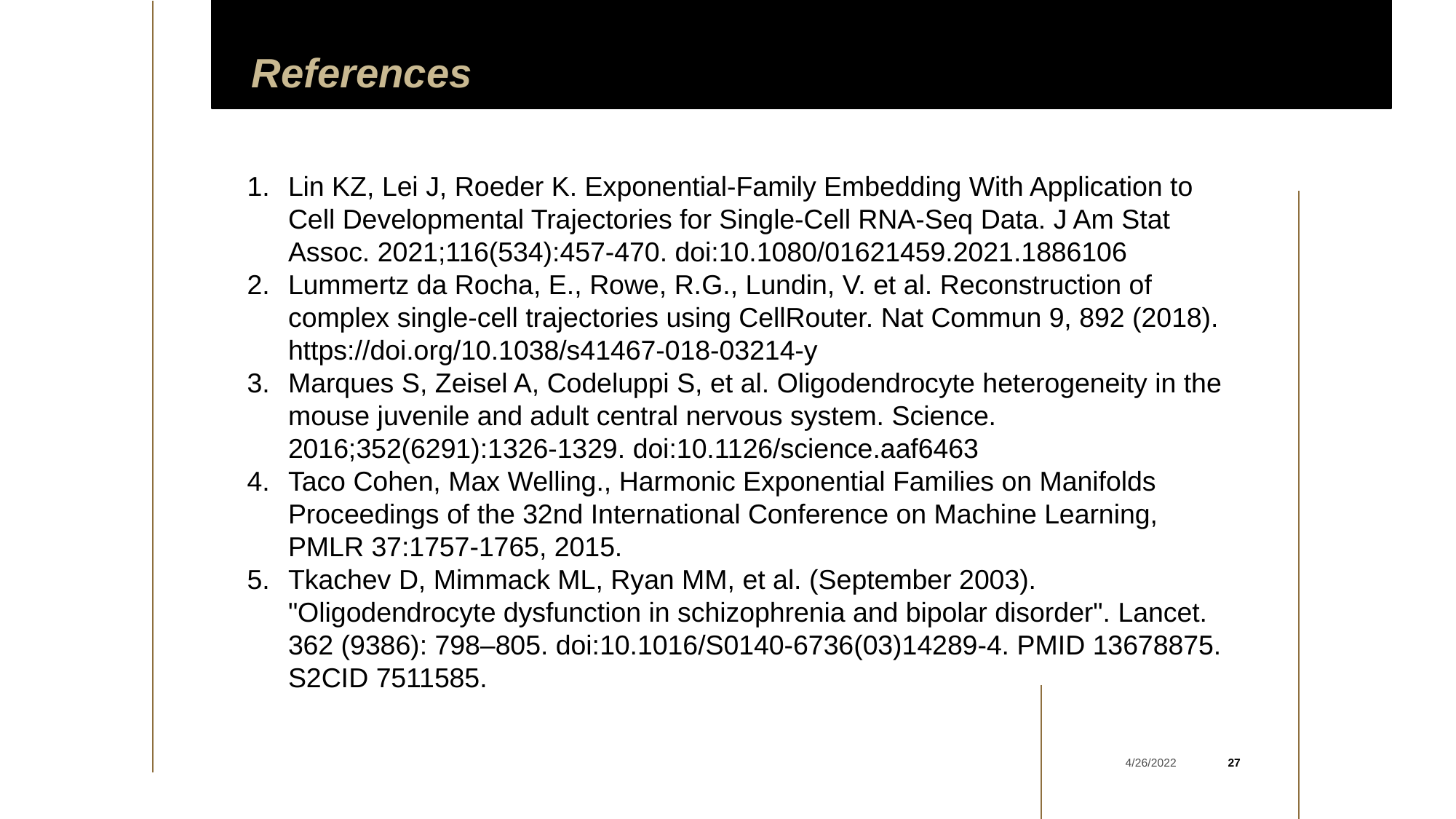

# References
Lin KZ, Lei J, Roeder K. Exponential-Family Embedding With Application to Cell Developmental Trajectories for Single-Cell RNA-Seq Data. J Am Stat Assoc. 2021;116(534):457-470. doi:10.1080/01621459.2021.1886106
Lummertz da Rocha, E., Rowe, R.G., Lundin, V. et al. Reconstruction of complex single-cell trajectories using CellRouter. Nat Commun 9, 892 (2018). https://doi.org/10.1038/s41467-018-03214-y
Marques S, Zeisel A, Codeluppi S, et al. Oligodendrocyte heterogeneity in the mouse juvenile and adult central nervous system. Science. 2016;352(6291):1326-1329. doi:10.1126/science.aaf6463
Taco Cohen, Max Welling., Harmonic Exponential Families on Manifolds Proceedings of the 32nd International Conference on Machine Learning, PMLR 37:1757-1765, 2015.
Tkachev D, Mimmack ML, Ryan MM, et al. (September 2003). "Oligodendrocyte dysfunction in schizophrenia and bipolar disorder". Lancet. 362 (9386): 798–805. doi:10.1016/S0140-6736(03)14289-4. PMID 13678875. S2CID 7511585.
27
4/26/2022